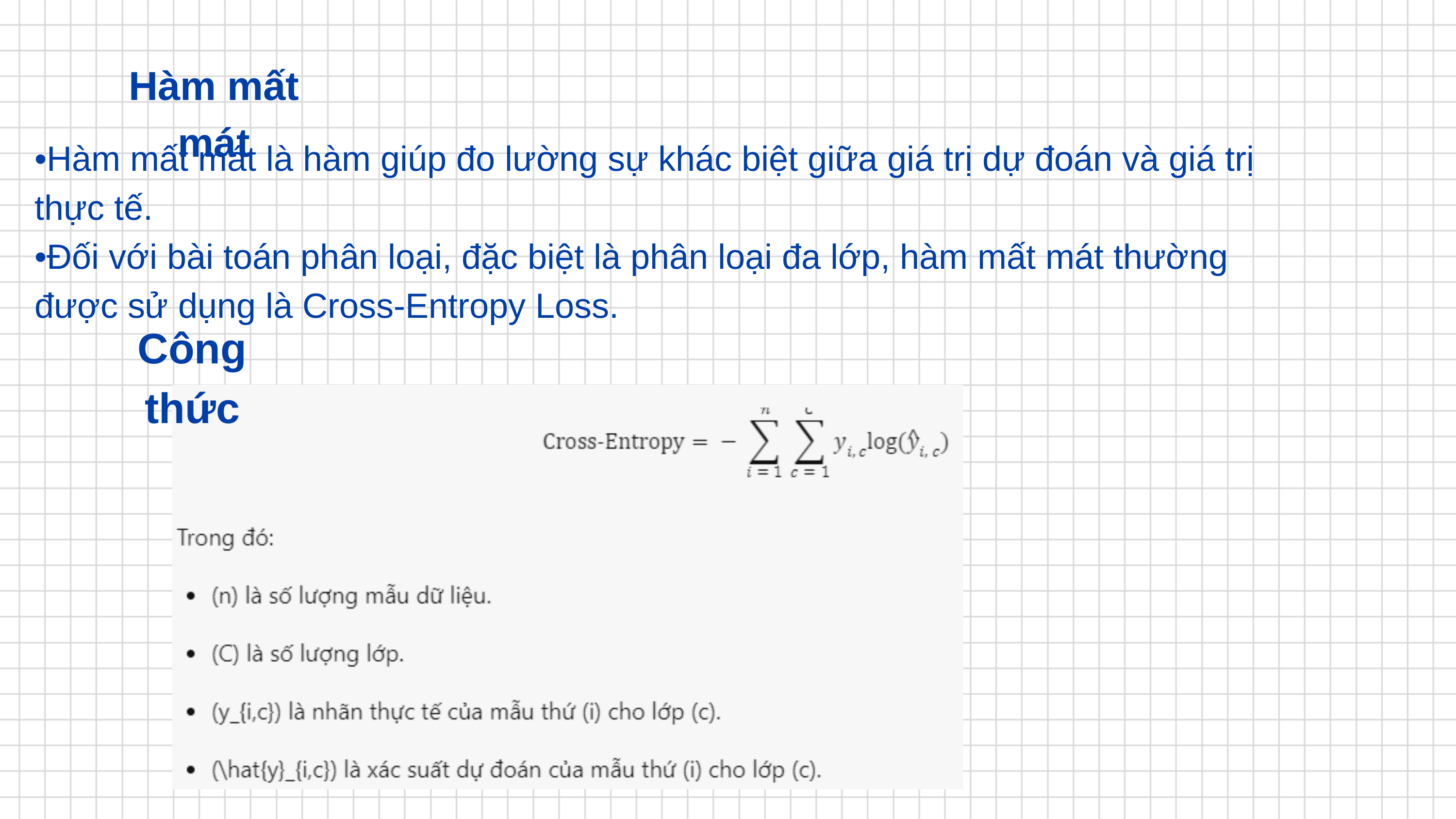

Hàm mất mát
•Hàm mất mát là hàm giúp đo lường sự khác biệt giữa giá trị dự đoán và giá trị thực tế.
•Đối với bài toán phân loại, đặc biệt là phân loại đa lớp, hàm mất mát thường được sử dụng là Cross-Entropy Loss.
Công thức